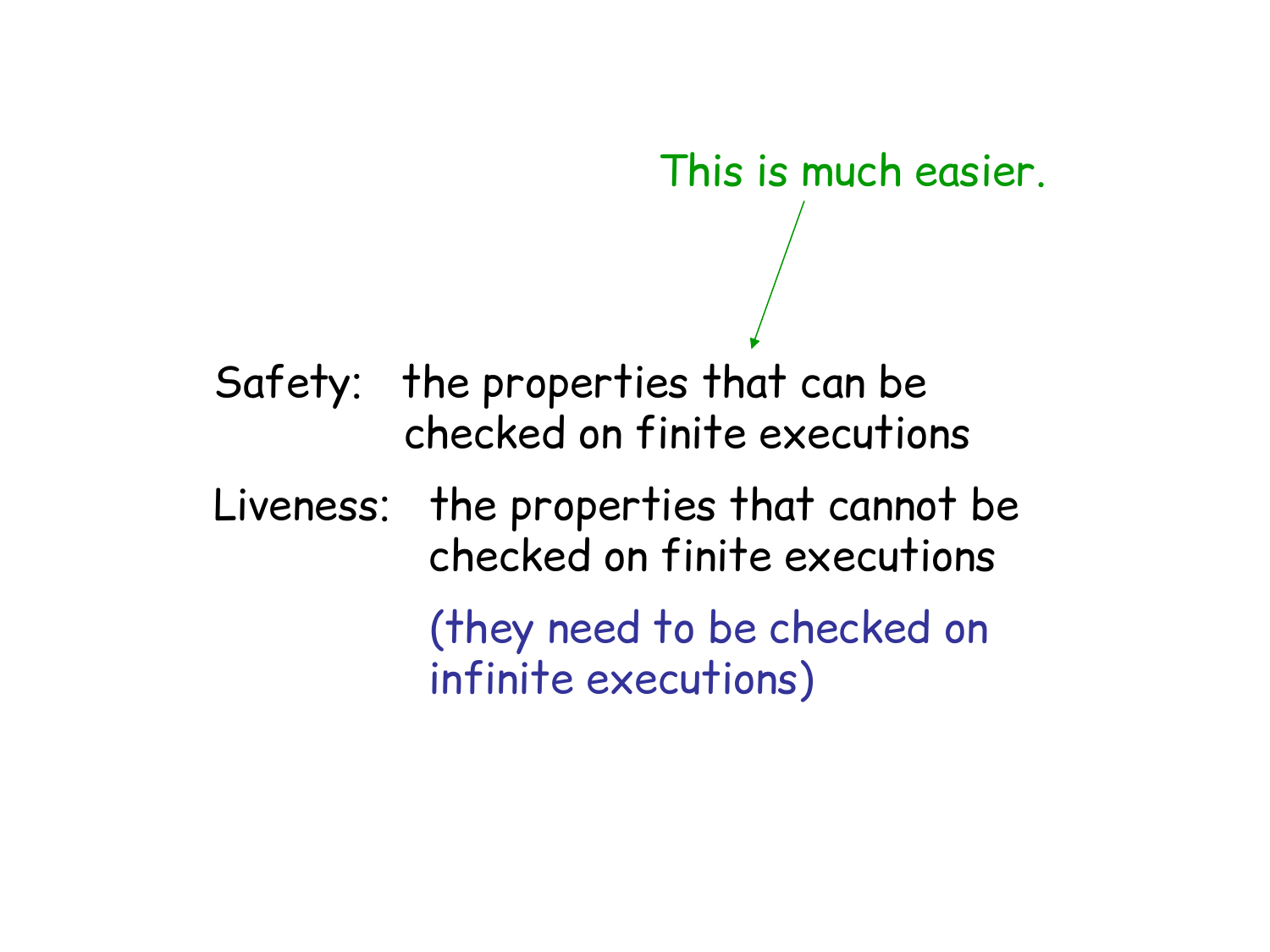

This is much easier.

Safety:   the properties that can be 	  	     checked on finite executions
Liveness:   the properties that cannot be 	       checked on finite executions
                 (they need to be checked on   	       infinite executions)